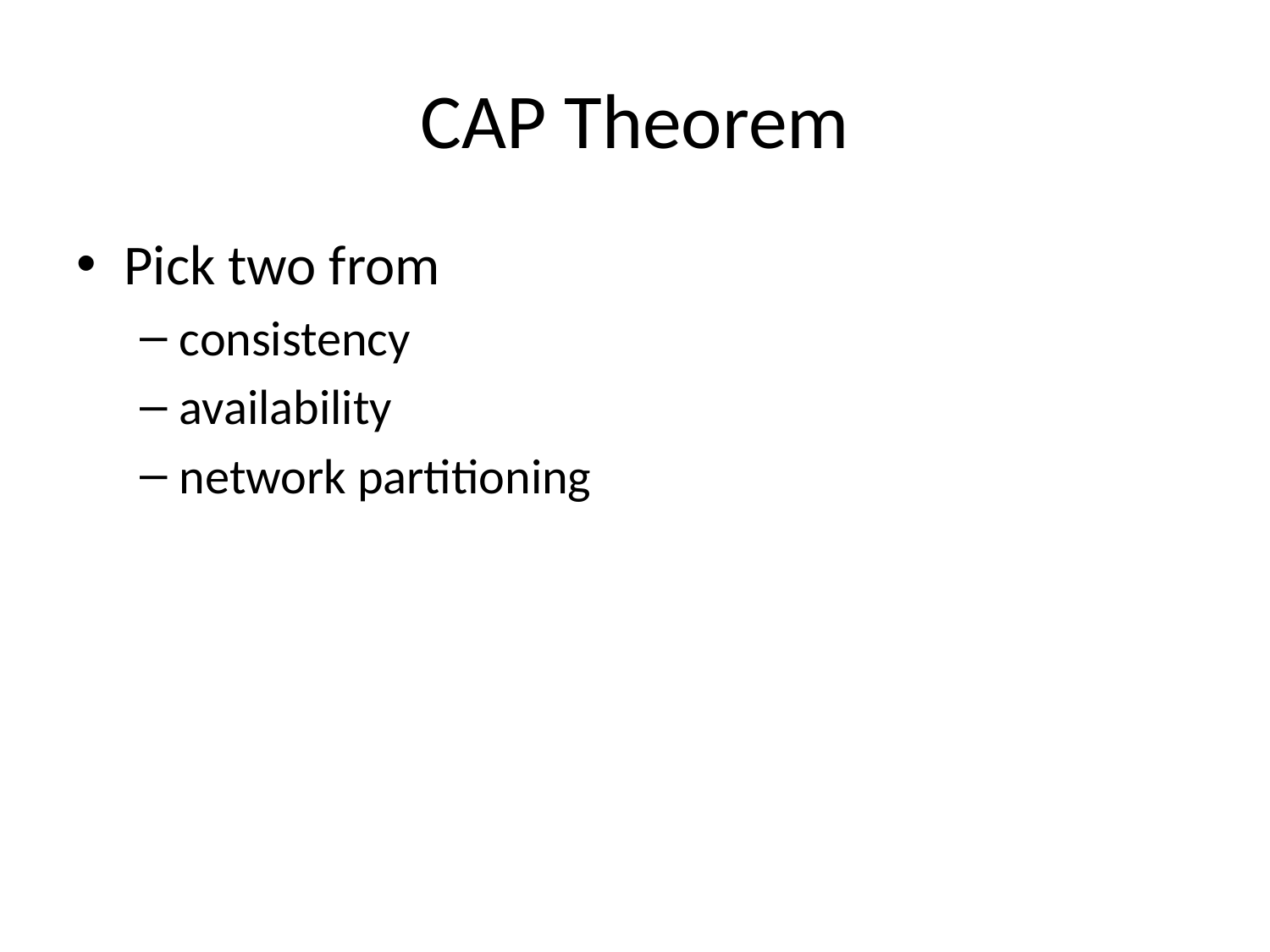

# CAP Theorem
Pick two from
consistency
availability
network partitioning